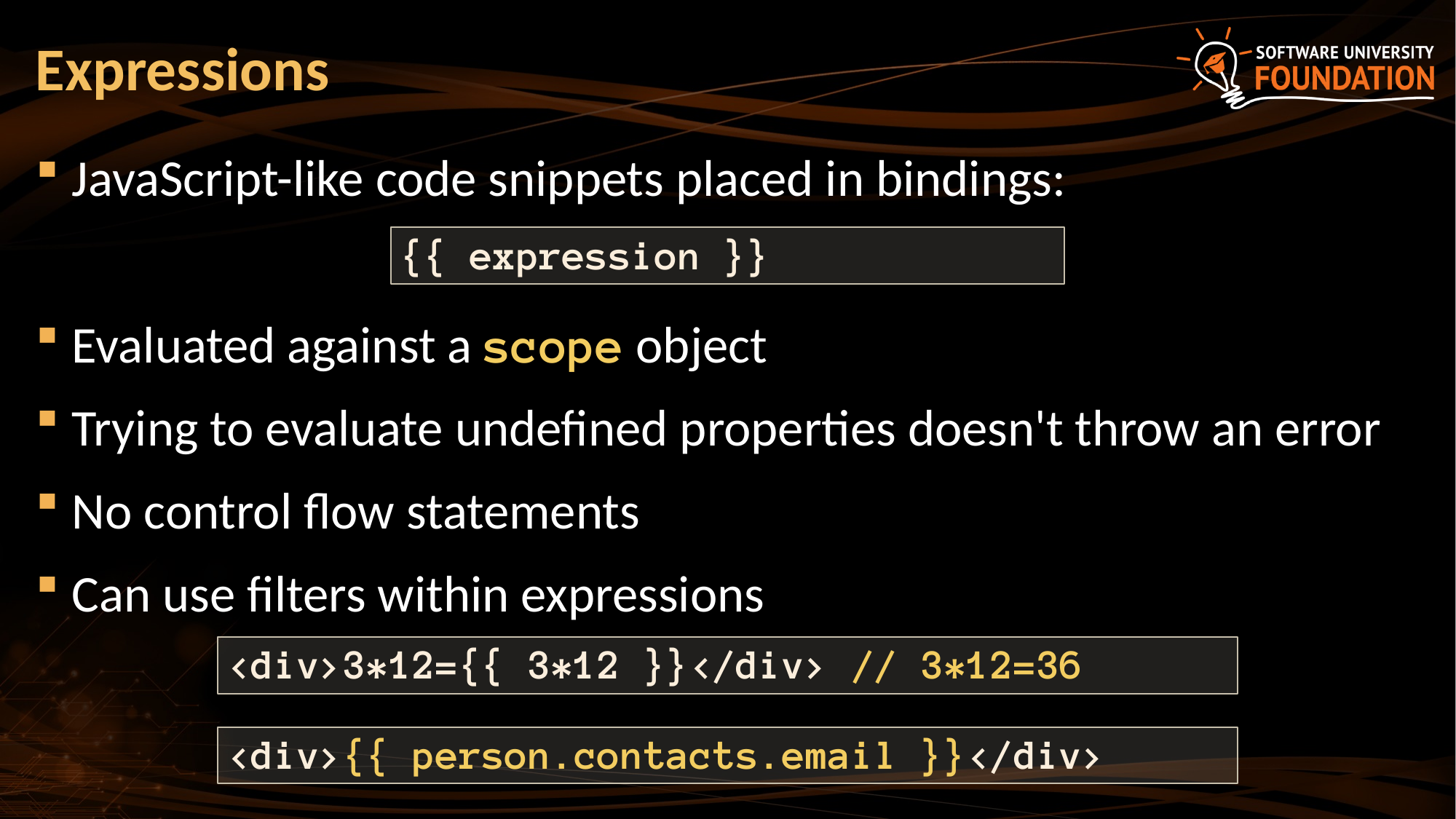

# Expressions
JavaScript-like code snippets placed in bindings:

Evaluated against a scope object
Trying to evaluate undefined properties doesn't throw an error
No control flow statements
Can use filters within expressions
{{ expression }}
<div>3*12={{ 3*12 }}</div> // 3*12=36
<div>{{ person.contacts.email }}</div>